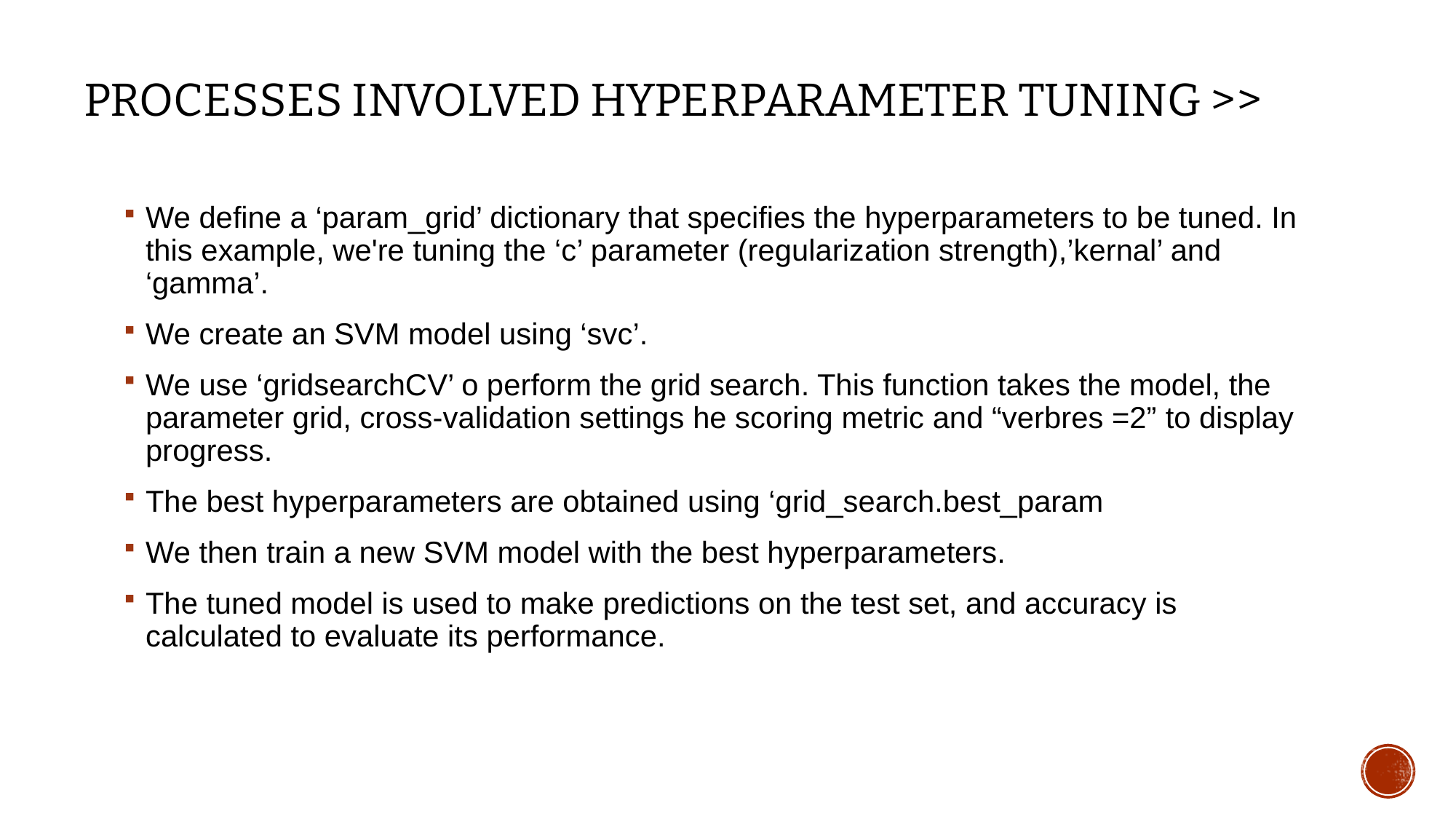

# Processes involved hyperparameter tuning >>
We define a ‘param_grid’ dictionary that specifies the hyperparameters to be tuned. In this example, we're tuning the ‘c’ parameter (regularization strength),’kernal’ and ‘gamma’.
We create an SVM model using ‘svc’.
We use ‘gridsearchCV’ o perform the grid search. This function takes the model, the parameter grid, cross-validation settings he scoring metric and “verbres =2” to display progress.
The best hyperparameters are obtained using ‘grid_search.best_param
We then train a new SVM model with the best hyperparameters.
The tuned model is used to make predictions on the test set, and accuracy is calculated to evaluate its performance.